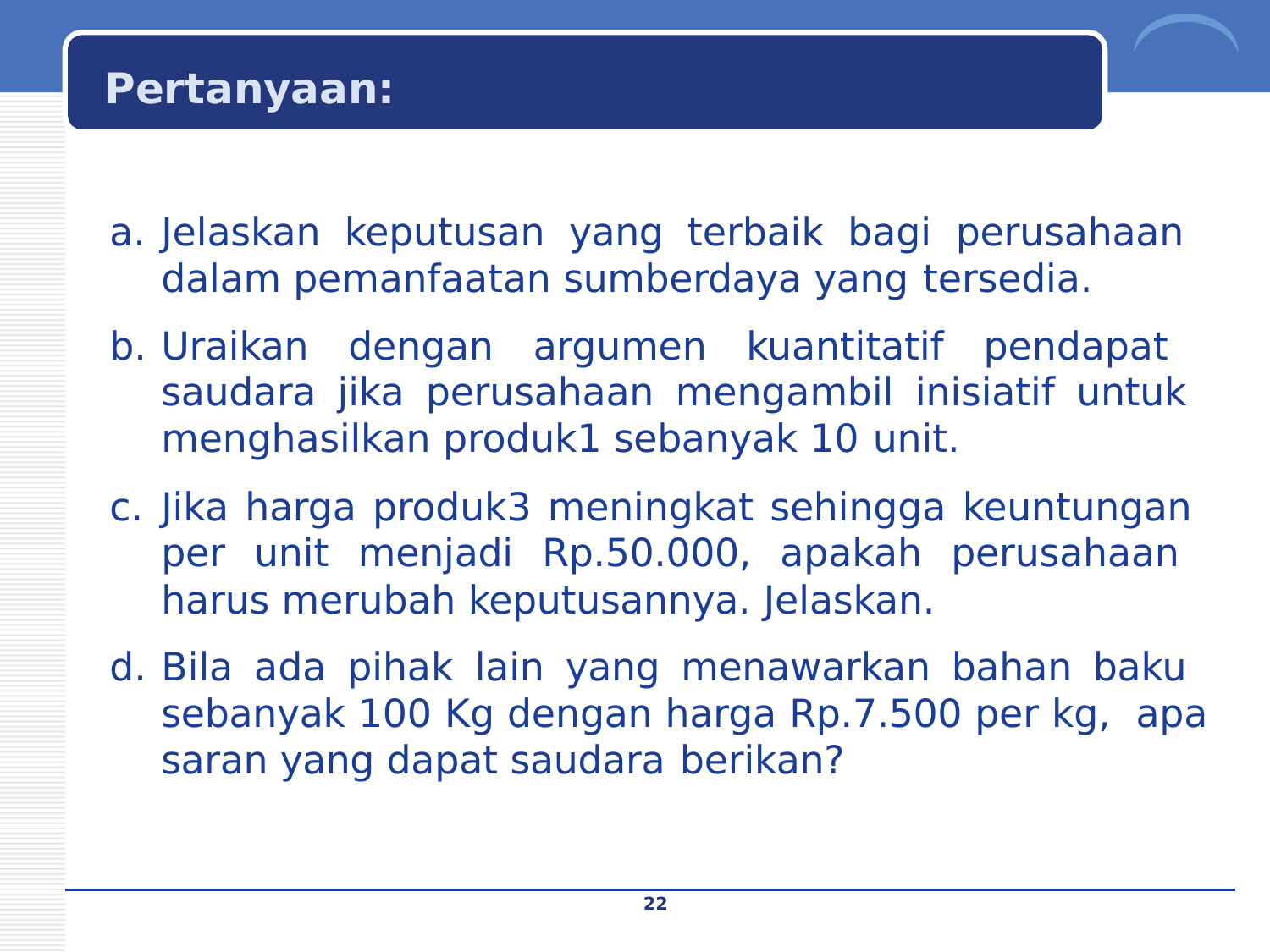

# Pertanyaan:
Jelaskan keputusan yang terbaik bagi perusahaan  dalam pemanfaatan sumberdaya yang tersedia.
Uraikan dengan argumen kuantitatif pendapat  saudara jika perusahaan mengambil inisiatif untuk  menghasilkan produk1 sebanyak 10 unit.
Jika harga produk3 meningkat sehingga keuntungan  per unit menjadi Rp.50.000, apakah perusahaan  harus merubah keputusannya. Jelaskan.
Bila ada pihak lain yang menawarkan bahan baku  sebanyak 100 Kg dengan harga Rp.7.500 per kg,  apa saran yang dapat saudara berikan?
22